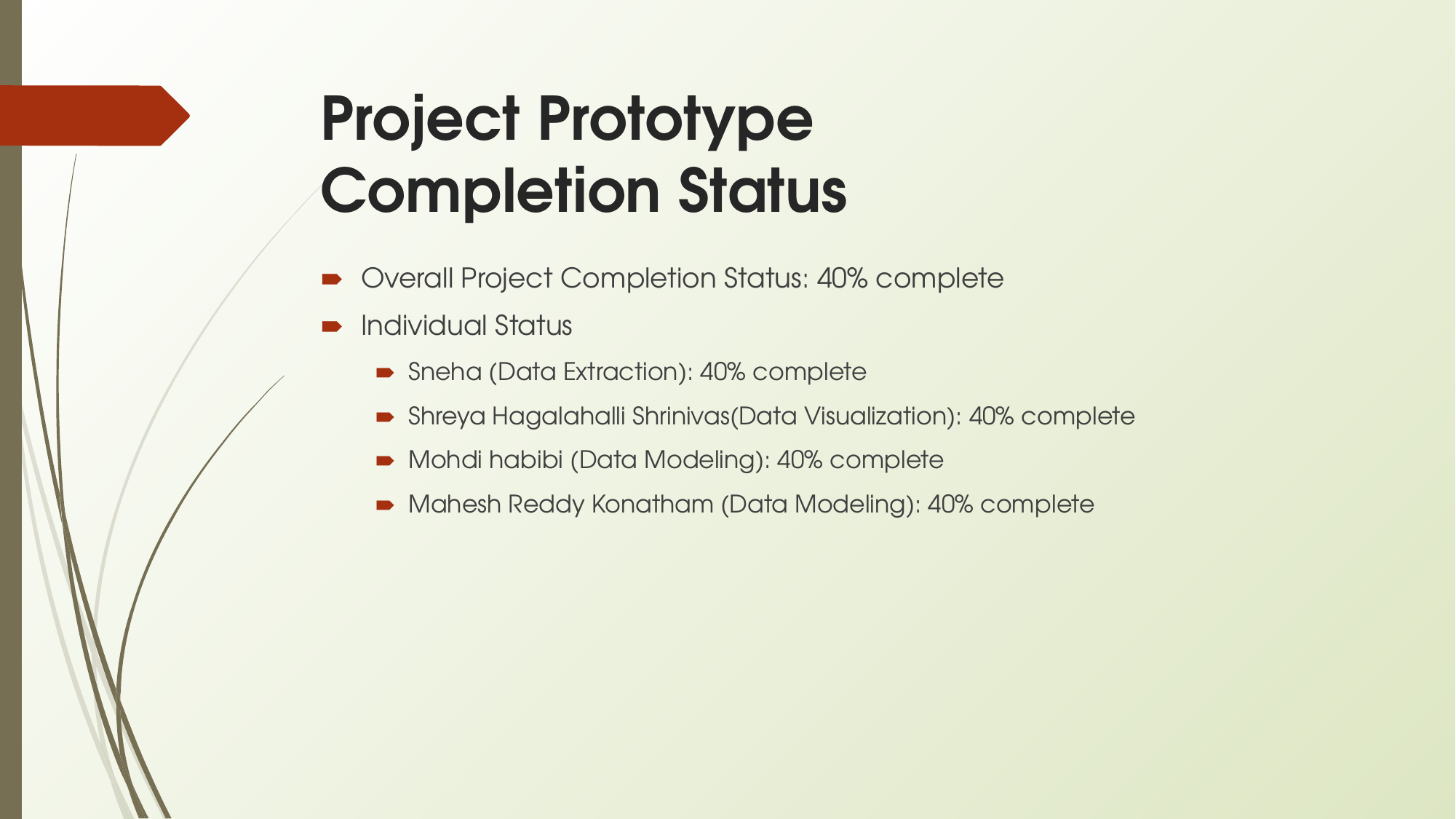

# Project Prototype Completion Status
Overall Project Completion Status: 40% complete
Individual Status
Sneha (Data Extraction): 40% complete
Shreya Hagalahalli Shrinivas(Data Visualization): 40% complete
Mohdi habibi (Data Modeling): 40% complete
Mahesh Reddy Konatham (Data Modeling): 40% complete